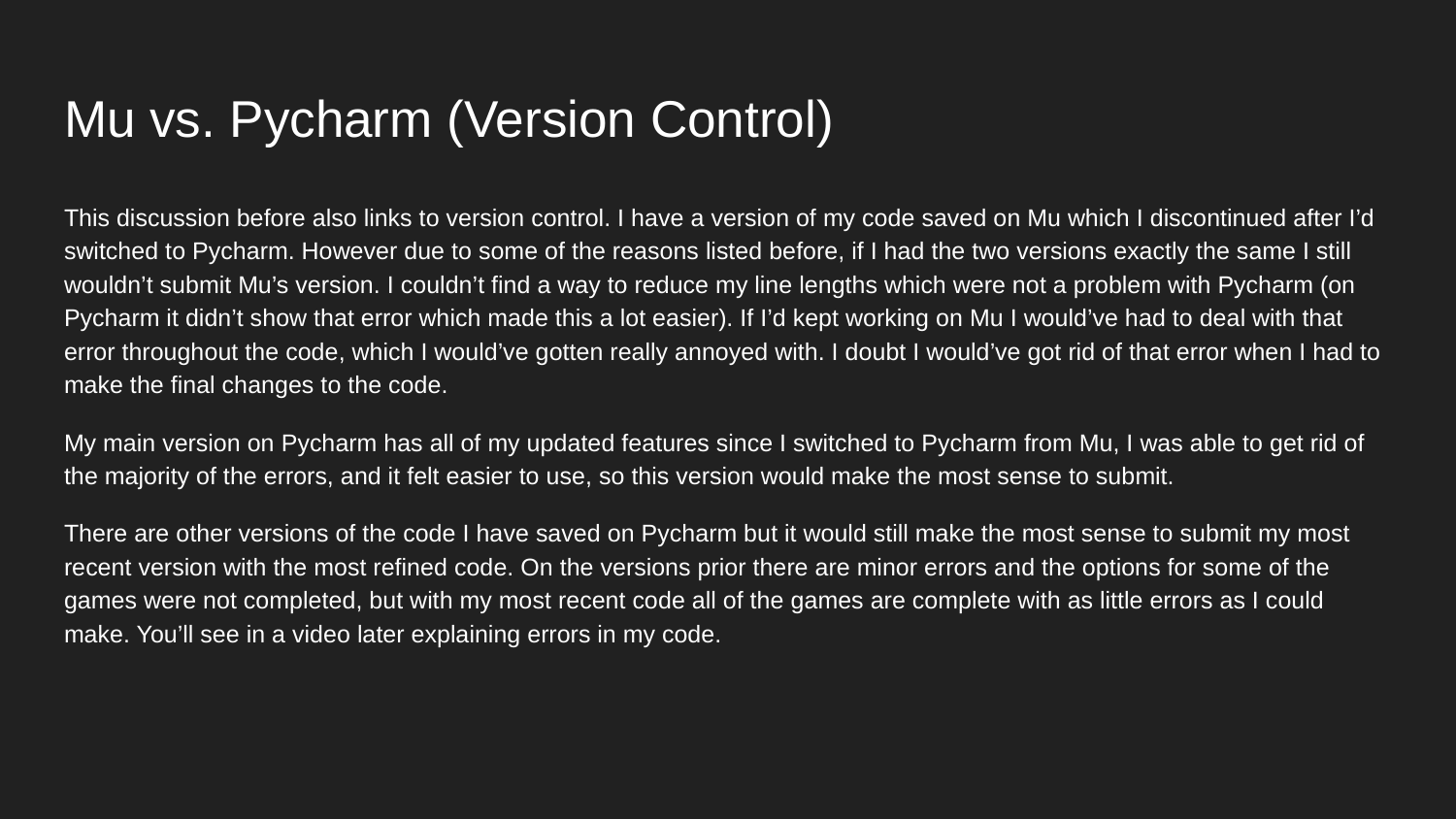

# Mu vs. Pycharm (Version Control)
This discussion before also links to version control. I have a version of my code saved on Mu which I discontinued after I’d switched to Pycharm. However due to some of the reasons listed before, if I had the two versions exactly the same I still wouldn’t submit Mu’s version. I couldn’t find a way to reduce my line lengths which were not a problem with Pycharm (on Pycharm it didn’t show that error which made this a lot easier). If I’d kept working on Mu I would’ve had to deal with that error throughout the code, which I would’ve gotten really annoyed with. I doubt I would’ve got rid of that error when I had to make the final changes to the code.
My main version on Pycharm has all of my updated features since I switched to Pycharm from Mu, I was able to get rid of the majority of the errors, and it felt easier to use, so this version would make the most sense to submit.
There are other versions of the code I have saved on Pycharm but it would still make the most sense to submit my most recent version with the most refined code. On the versions prior there are minor errors and the options for some of the games were not completed, but with my most recent code all of the games are complete with as little errors as I could make. You’ll see in a video later explaining errors in my code.